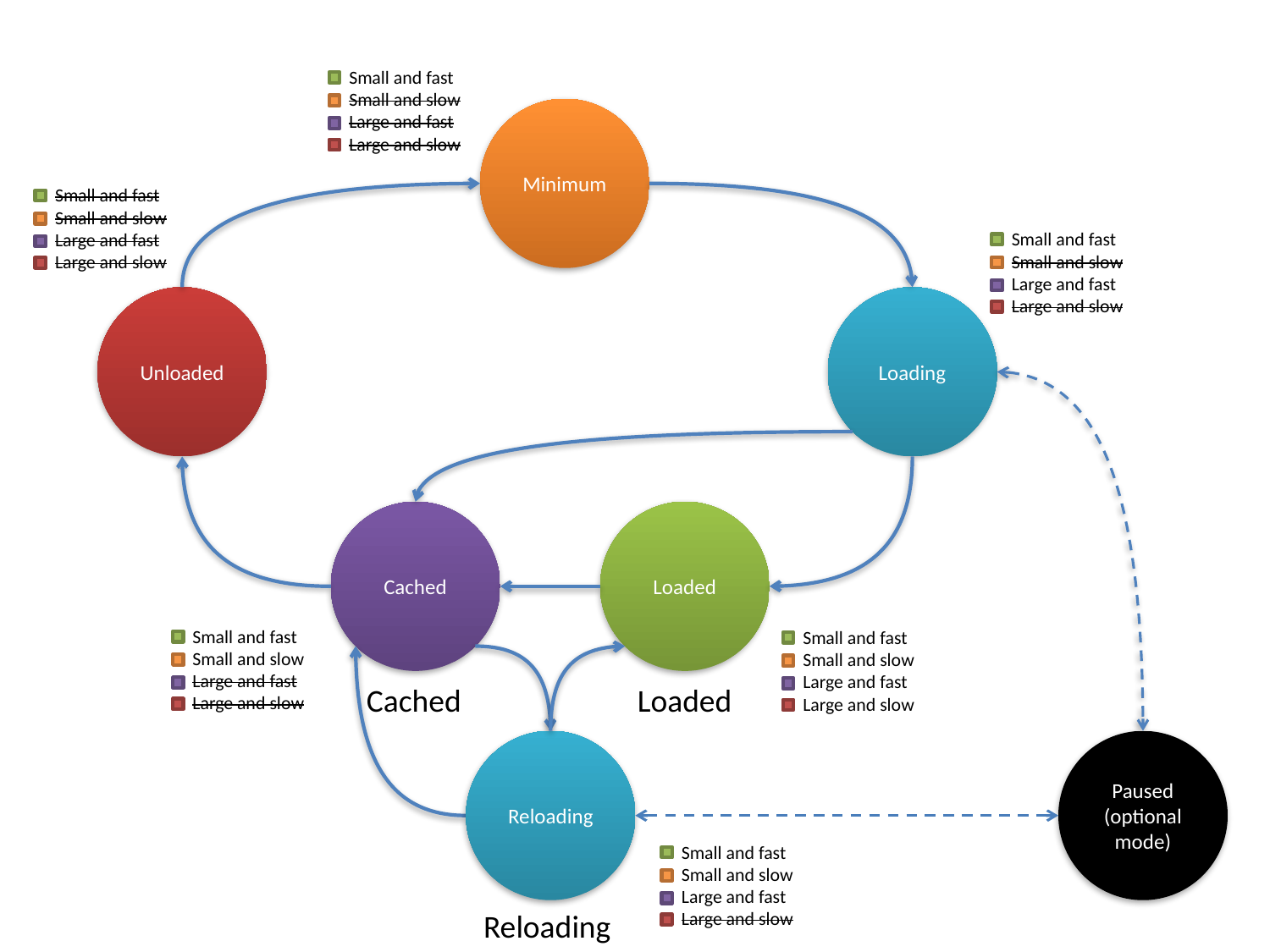

Small and fast
Small and slow
Large and fast
Large and slow

Minimum
Small and fast
Small and slow
Large and fast
Large and slow

Small and fast
Small and slow
Large and fast
Large and slow

Unloaded
Loading
Cached
Loaded
Small and fast
Small and slow
Large and fast
Large and slow

Small and fast
Small and slow
Large and fast
Large and slow

Cached
Loaded
Paused
(optionalmode)
Reloading
Small and fast
Small and slow
Large and fast
Large and slow

Reloading